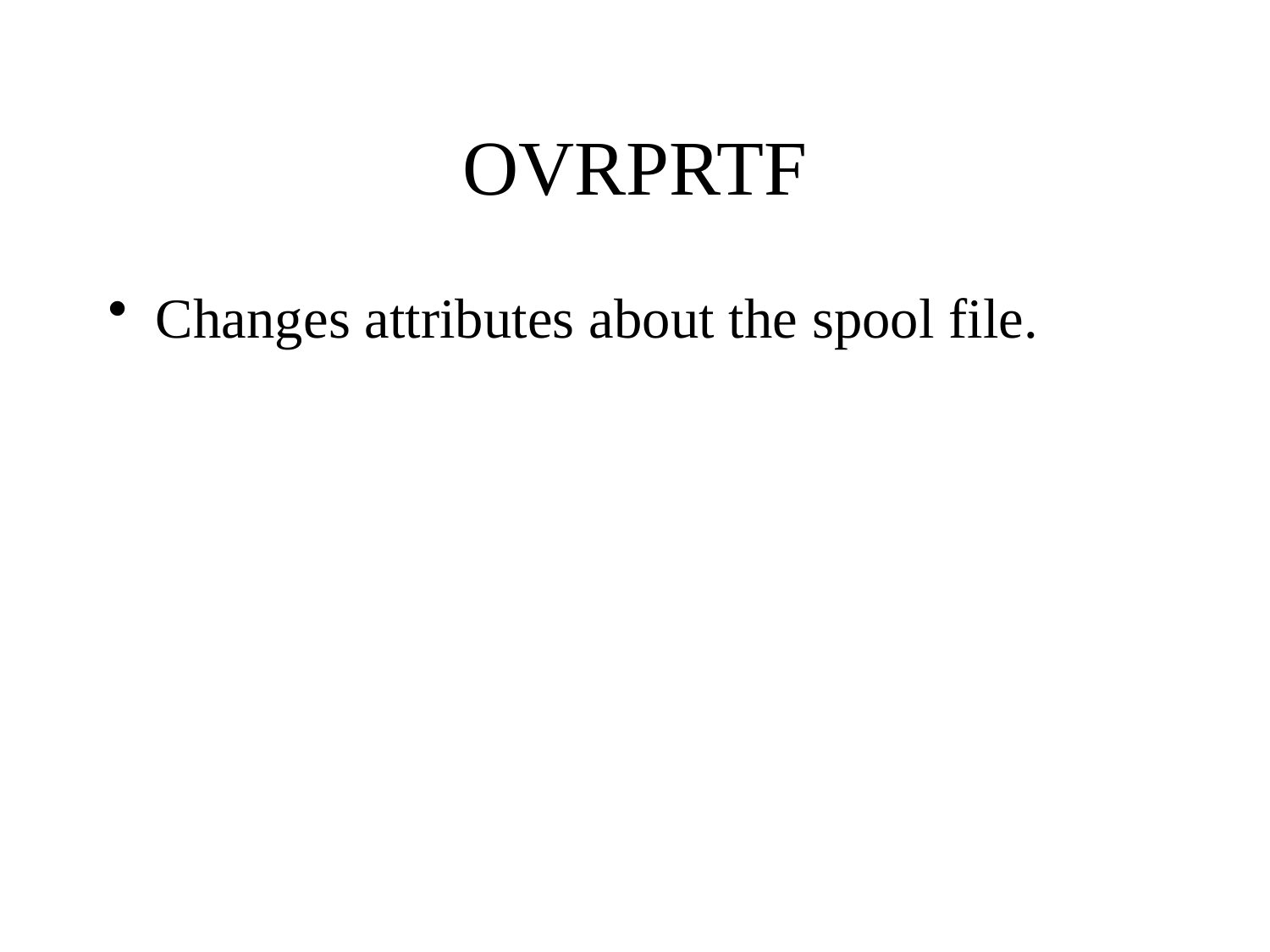

# OVRPRTF
Changes attributes about the spool file.